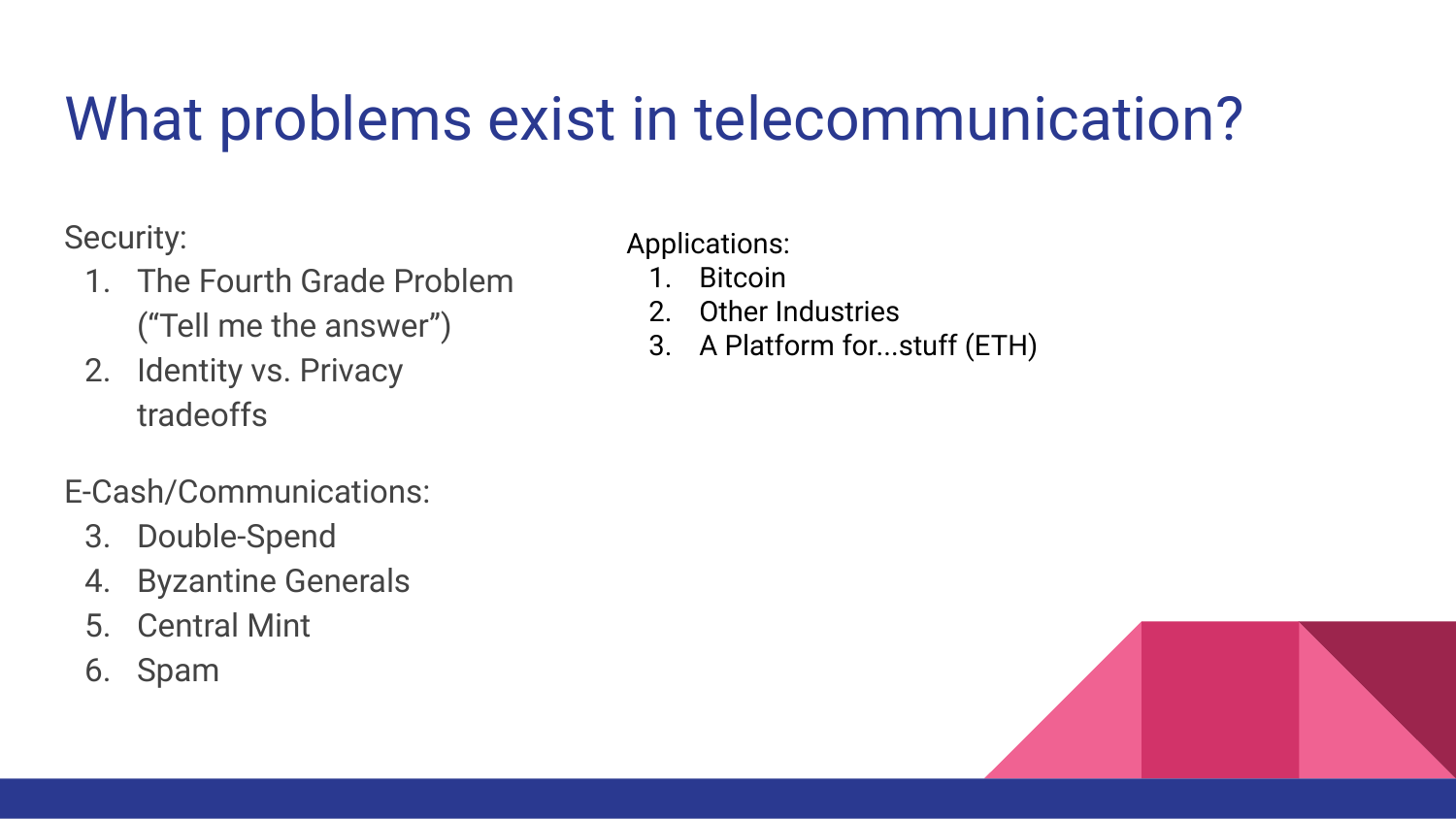

# What problems exist in telecommunication?
Security:
The Fourth Grade Problem (“Tell me the answer”)
Identity vs. Privacy tradeoffs
E-Cash/Communications:
Double-Spend
Byzantine Generals
Central Mint
Spam

Applications:
Bitcoin
Other Industries
A Platform for...stuff (ETH)